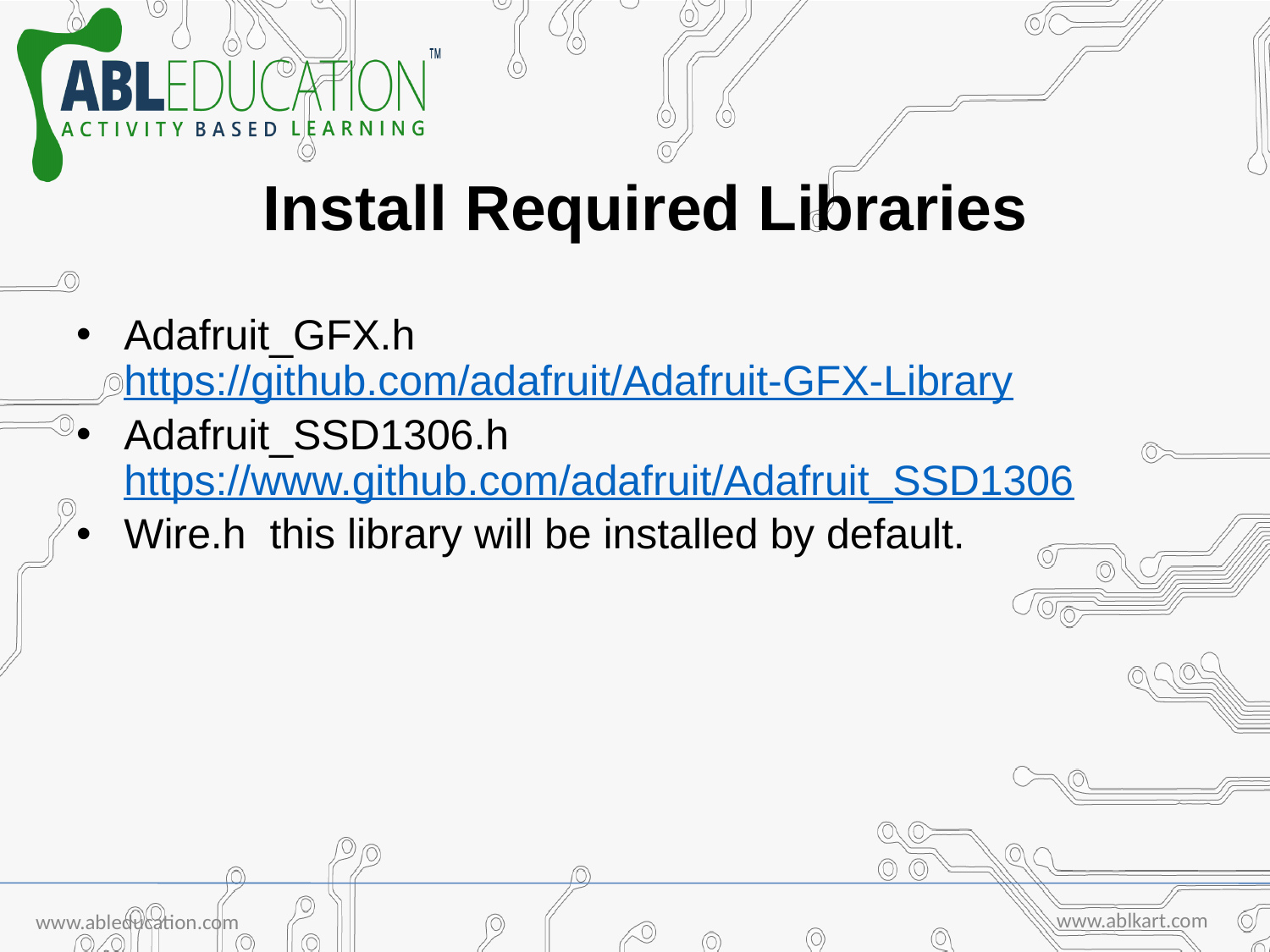

# Install Required Libraries
Adafruit_GFX.h https://github.com/adafruit/Adafruit-GFX-Library
Adafruit_SSD1306.h https://www.github.com/adafruit/Adafruit_SSD1306
Wire.h  this library will be installed by default.
www.ablkart.com
www.ableducation.com